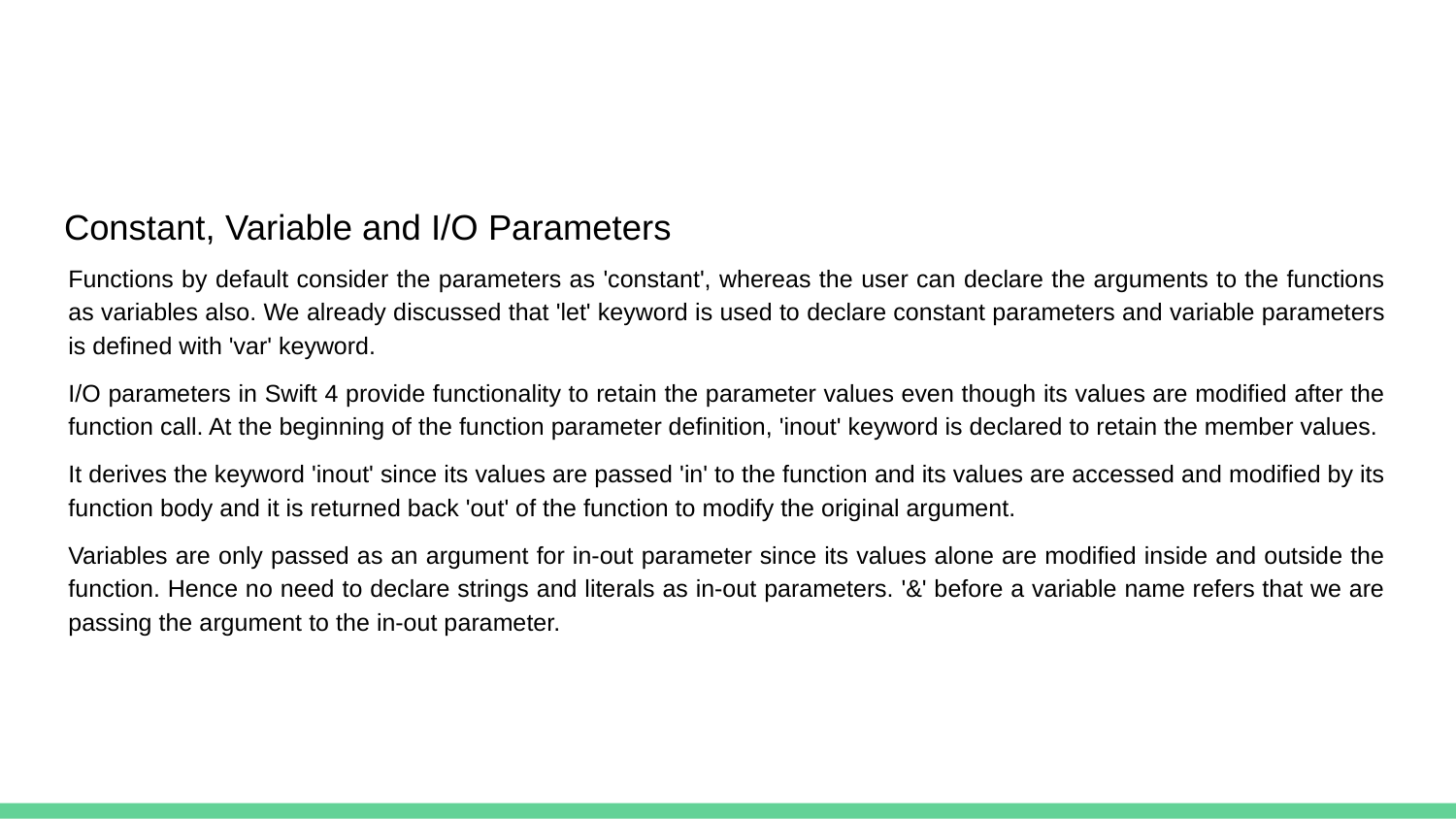

#
Constant, Variable and I/O Parameters
Functions by default consider the parameters as 'constant', whereas the user can declare the arguments to the functions as variables also. We already discussed that 'let' keyword is used to declare constant parameters and variable parameters is defined with 'var' keyword.
I/O parameters in Swift 4 provide functionality to retain the parameter values even though its values are modified after the function call. At the beginning of the function parameter definition, 'inout' keyword is declared to retain the member values.
It derives the keyword 'inout' since its values are passed 'in' to the function and its values are accessed and modified by its function body and it is returned back 'out' of the function to modify the original argument.
Variables are only passed as an argument for in-out parameter since its values alone are modified inside and outside the function. Hence no need to declare strings and literals as in-out parameters. '&' before a variable name refers that we are passing the argument to the in-out parameter.